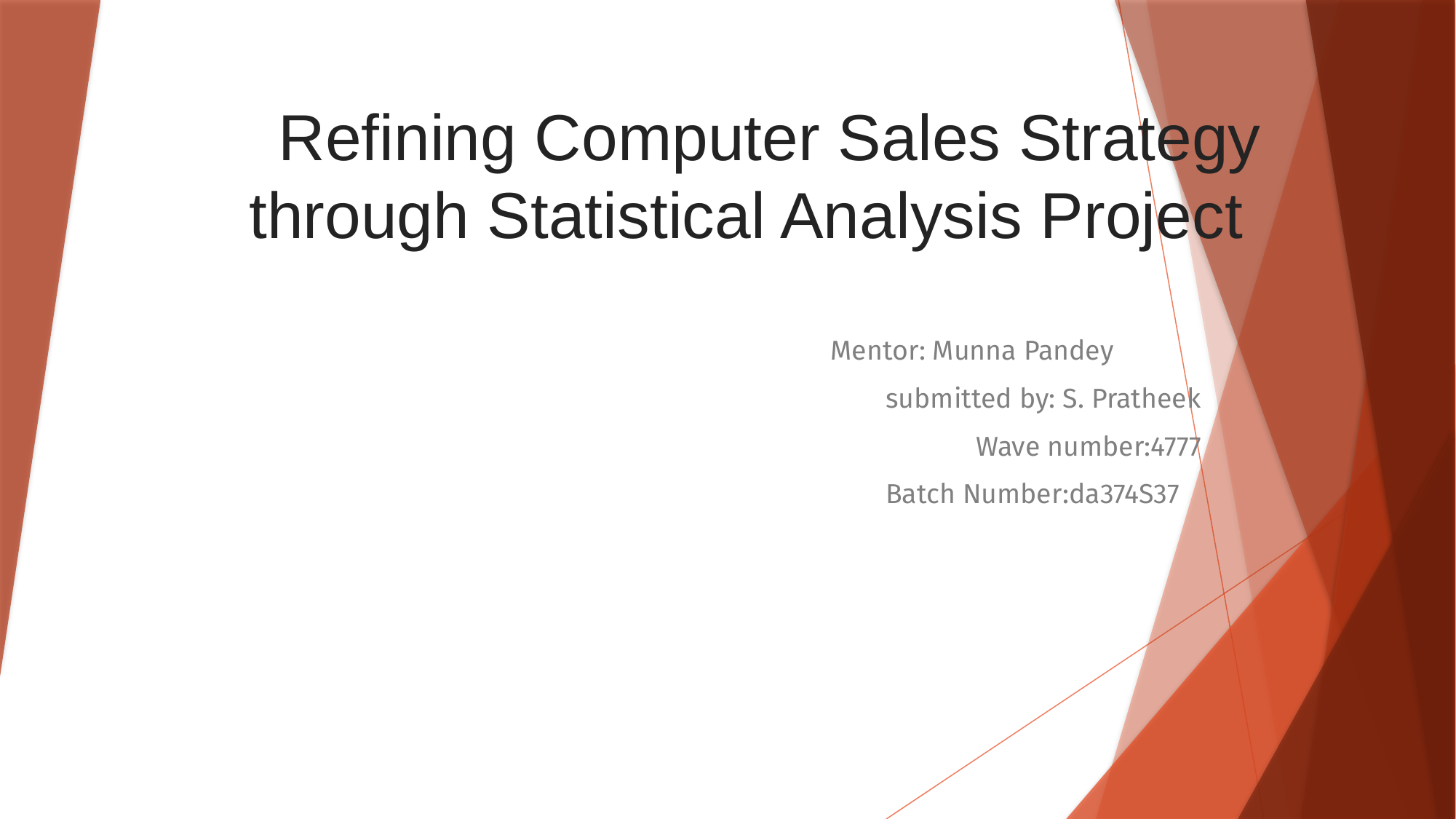

# Refining Computer Sales Strategy through Statistical Analysis Project
Mentor: Munna Pandey
                                                                            submitted by: S. Pratheek
                                                                             Wave number:4777
                                                                             Batch Number:da374S37